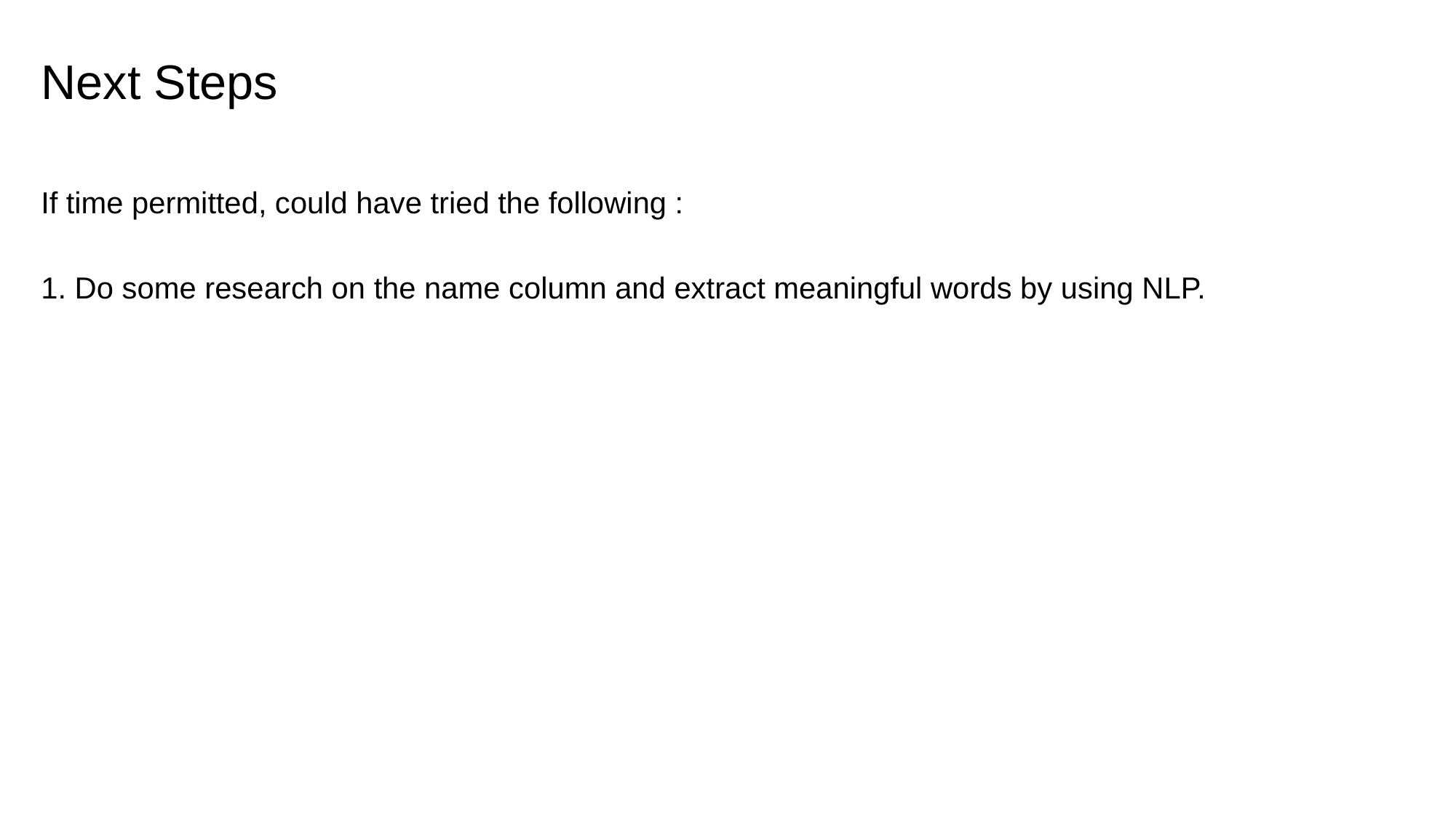

Next Steps

If time permitted, could have tried the following :

1. Do some research on the name column and extract meaningful words by using NLP.